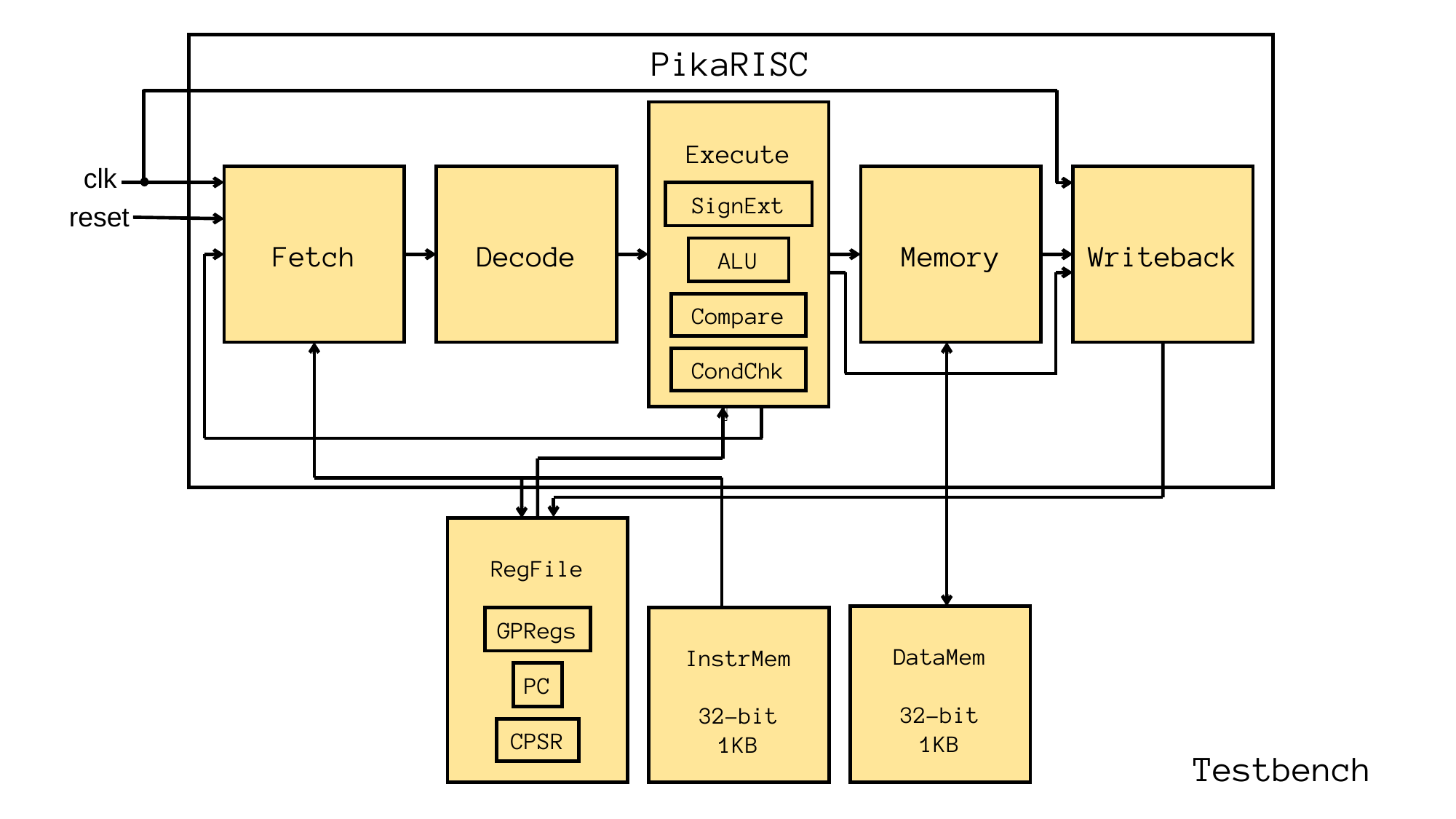

T
PikaRISC

Execute
SignExt
ALU
Compare
CondChk
clk
Fetch
Decode
Memory
Writeback

reset

RegFile
GPRegs
PC
CPSR

DataMem

32-bit
1KB

InstrMem

32-bit
1KB
Testbench